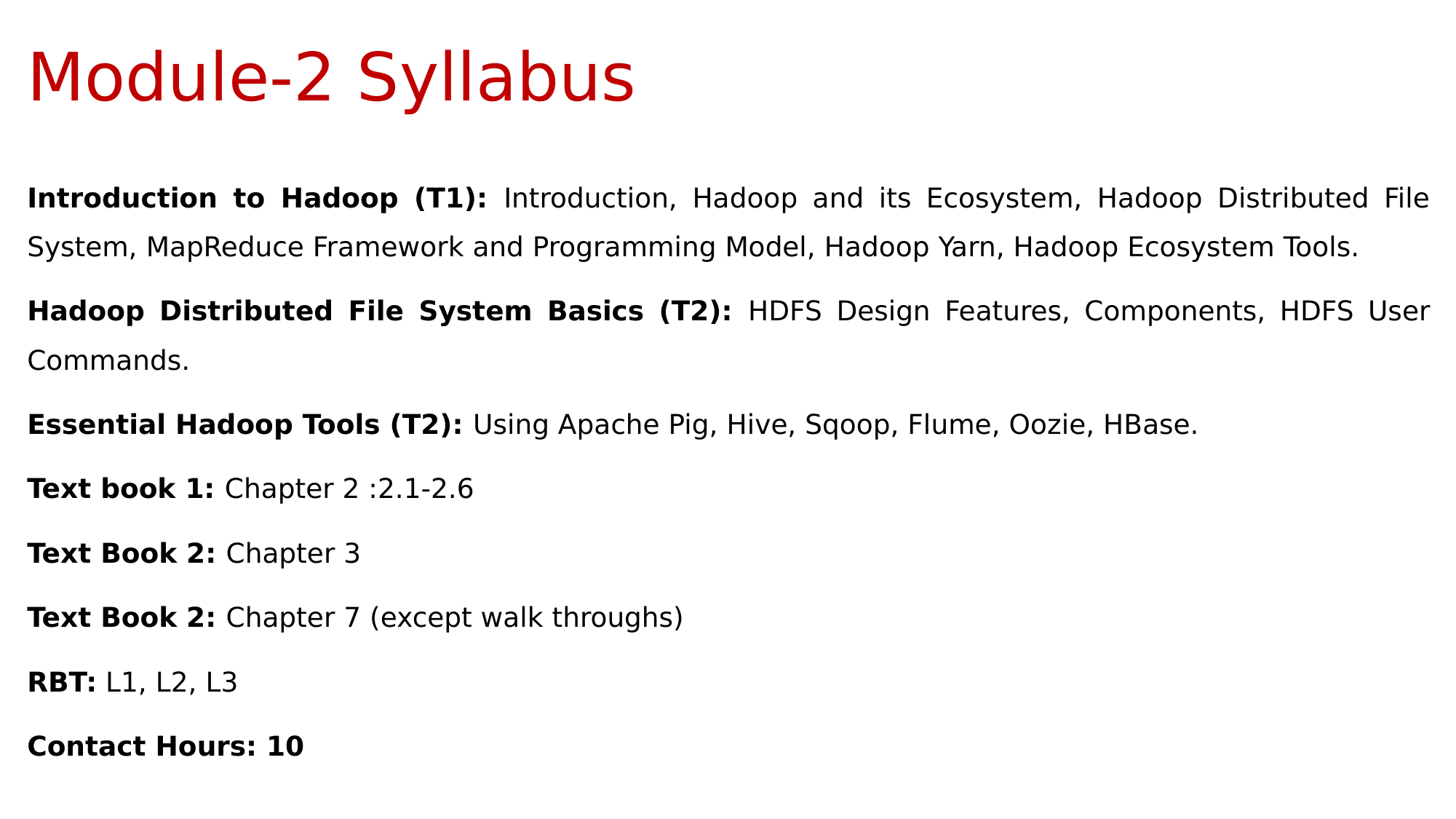

# Module-2 Syllabus
Introduction to Hadoop (T1): Introduction, Hadoop and its Ecosystem, Hadoop Distributed File System, MapReduce Framework and Programming Model, Hadoop Yarn, Hadoop Ecosystem Tools.
Hadoop Distributed File System Basics (T2): HDFS Design Features, Components, HDFS User Commands.
Essential Hadoop Tools (T2): Using Apache Pig, Hive, Sqoop, Flume, Oozie, HBase.
Text book 1: Chapter 2 :2.1-2.6
Text Book 2: Chapter 3
Text Book 2: Chapter 7 (except walk throughs)
RBT: L1, L2, L3
Contact Hours: 10